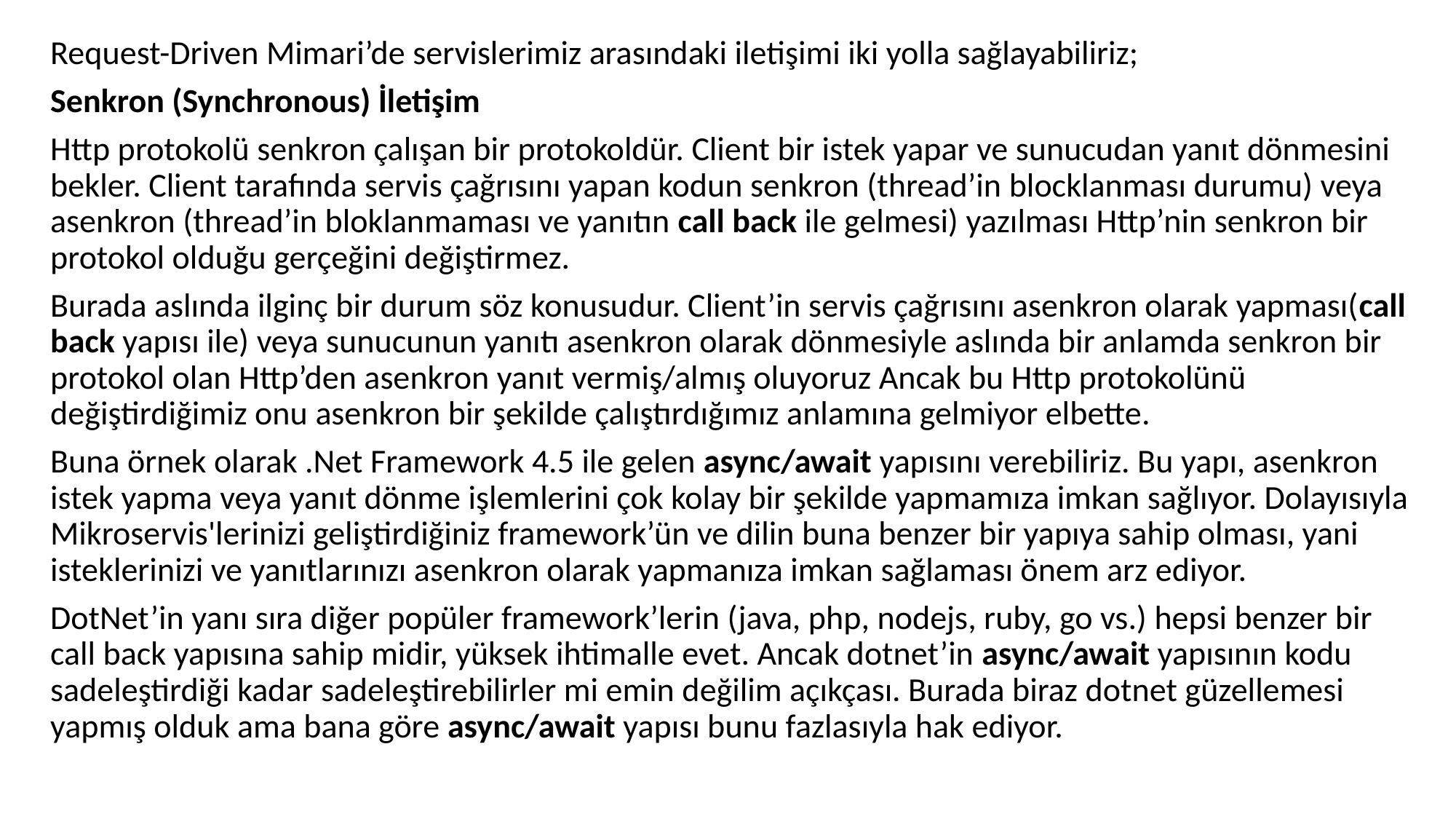

Request-Driven Mimari’de servislerimiz arasındaki iletişimi iki yolla sağlayabiliriz;
Senkron (Synchronous) İletişim
Http protokolü senkron çalışan bir protokoldür. Client bir istek yapar ve sunucudan yanıt dönmesini bekler. Client tarafında servis çağrısını yapan kodun senkron (thread’in blocklanması durumu) veya asenkron (thread’in bloklanmaması ve yanıtın call back ile gelmesi) yazılması Http’nin senkron bir protokol olduğu gerçeğini değiştirmez.
Burada aslında ilginç bir durum söz konusudur. Client’in servis çağrısını asenkron olarak yapması(call back yapısı ile) veya sunucunun yanıtı asenkron olarak dönmesiyle aslında bir anlamda senkron bir protokol olan Http’den asenkron yanıt vermiş/almış oluyoruz Ancak bu Http protokolünü değiştirdiğimiz onu asenkron bir şekilde çalıştırdığımız anlamına gelmiyor elbette.
Buna örnek olarak .Net Framework 4.5 ile gelen async/await yapısını verebiliriz. Bu yapı, asenkron istek yapma veya yanıt dönme işlemlerini çok kolay bir şekilde yapmamıza imkan sağlıyor. Dolayısıyla Mikroservis'lerinizi geliştirdiğiniz framework’ün ve dilin buna benzer bir yapıya sahip olması, yani isteklerinizi ve yanıtlarınızı asenkron olarak yapmanıza imkan sağlaması önem arz ediyor.
DotNet’in yanı sıra diğer popüler framework’lerin (java, php, nodejs, ruby, go vs.) hepsi benzer bir call back yapısına sahip midir, yüksek ihtimalle evet. Ancak dotnet’in async/await yapısının kodu sadeleştirdiği kadar sadeleştirebilirler mi emin değilim açıkçası. Burada biraz dotnet güzellemesi yapmış olduk ama bana göre async/await yapısı bunu fazlasıyla hak ediyor.